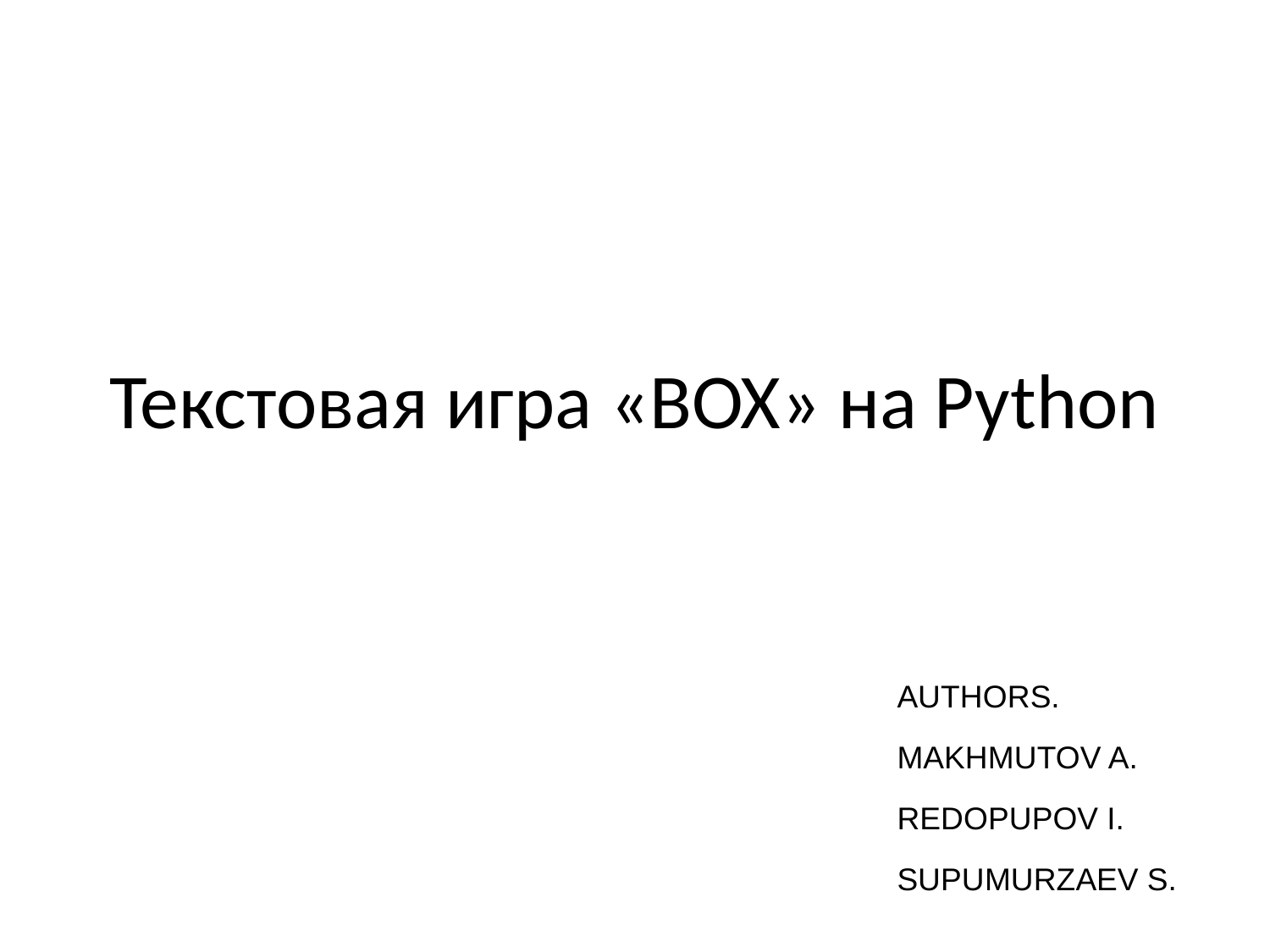

# Текстовая игра «BOX» на Python
AUTHORS.
MAKHMUTOV A.
REDOPUPOV I.
SUPUMURZAEV S.